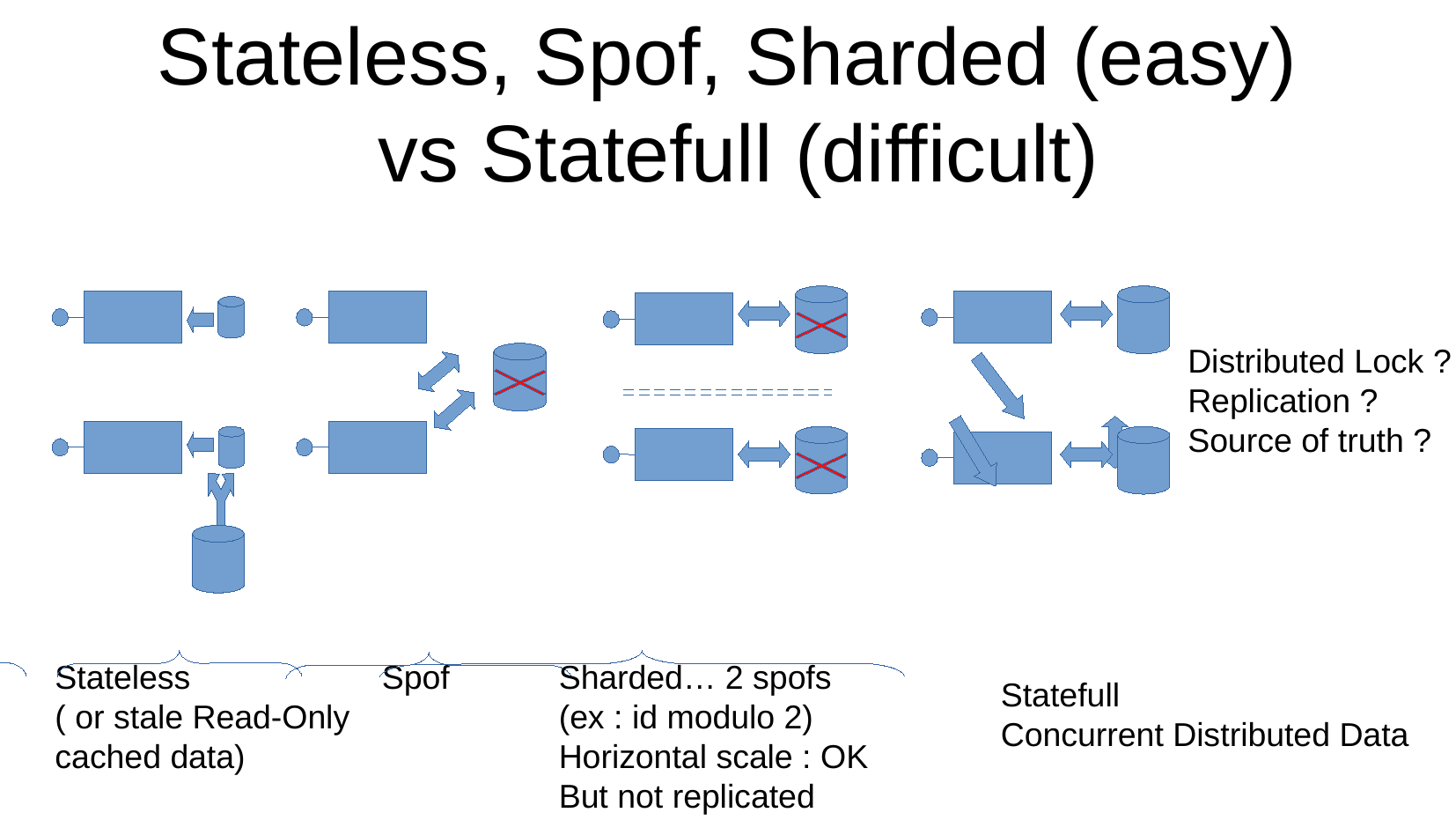

Stateless, Spof, Sharded (easy)
 vs Statefull (difficult)

Distributed Lock ?
Replication ?
Source of truth ?

Stateless
( or stale Read-Only
cached data)
Spof
Sharded… 2 spofs
(ex : id modulo 2)
Horizontal scale : OK
But not replicated
Statefull
Concurrent Distributed Data